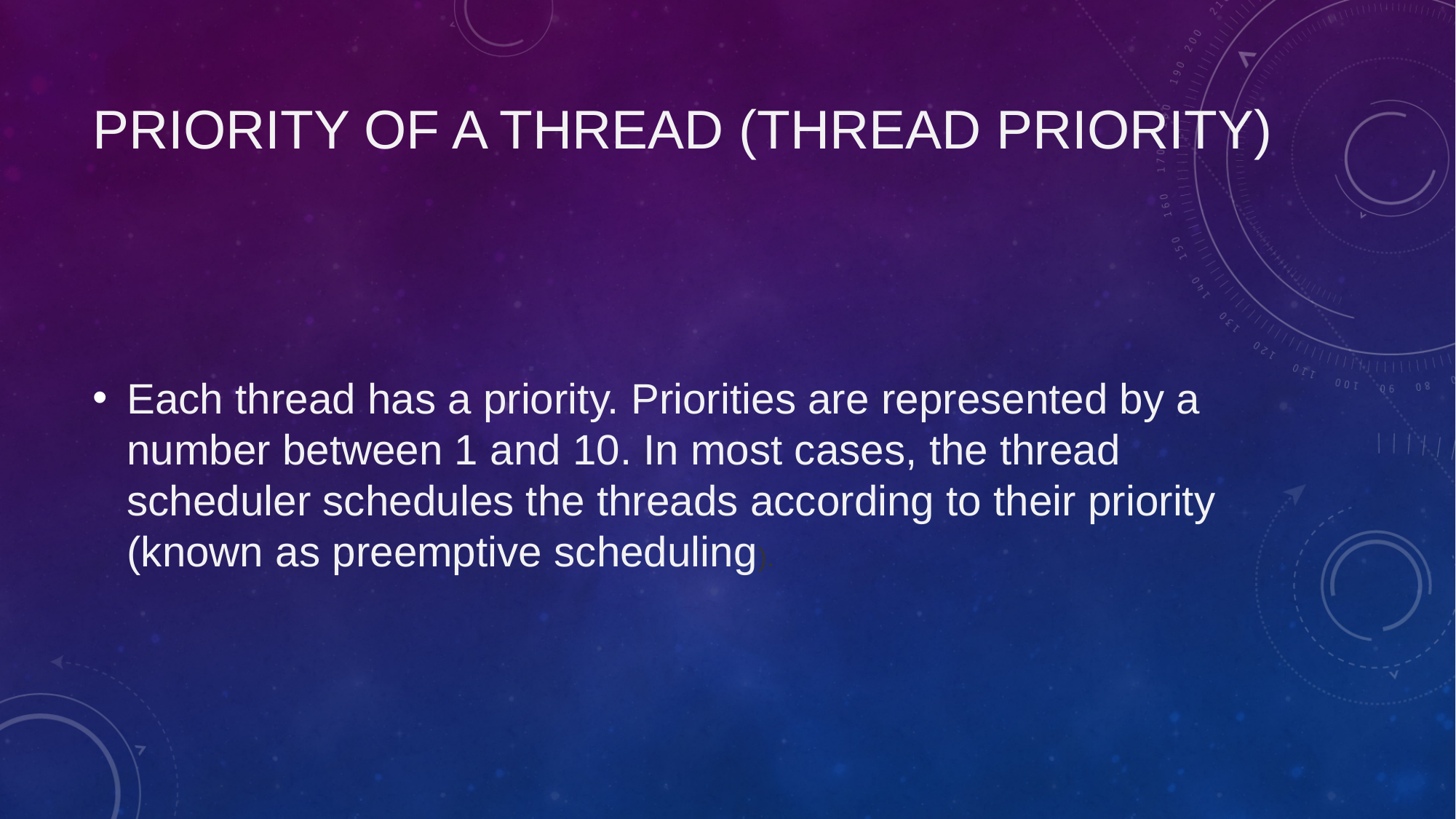

# Priority of a Thread (Thread Priority)
Each thread has a priority. Priorities are represented by a number between 1 and 10. In most cases, the thread scheduler schedules the threads according to their priority (known as preemptive scheduling).